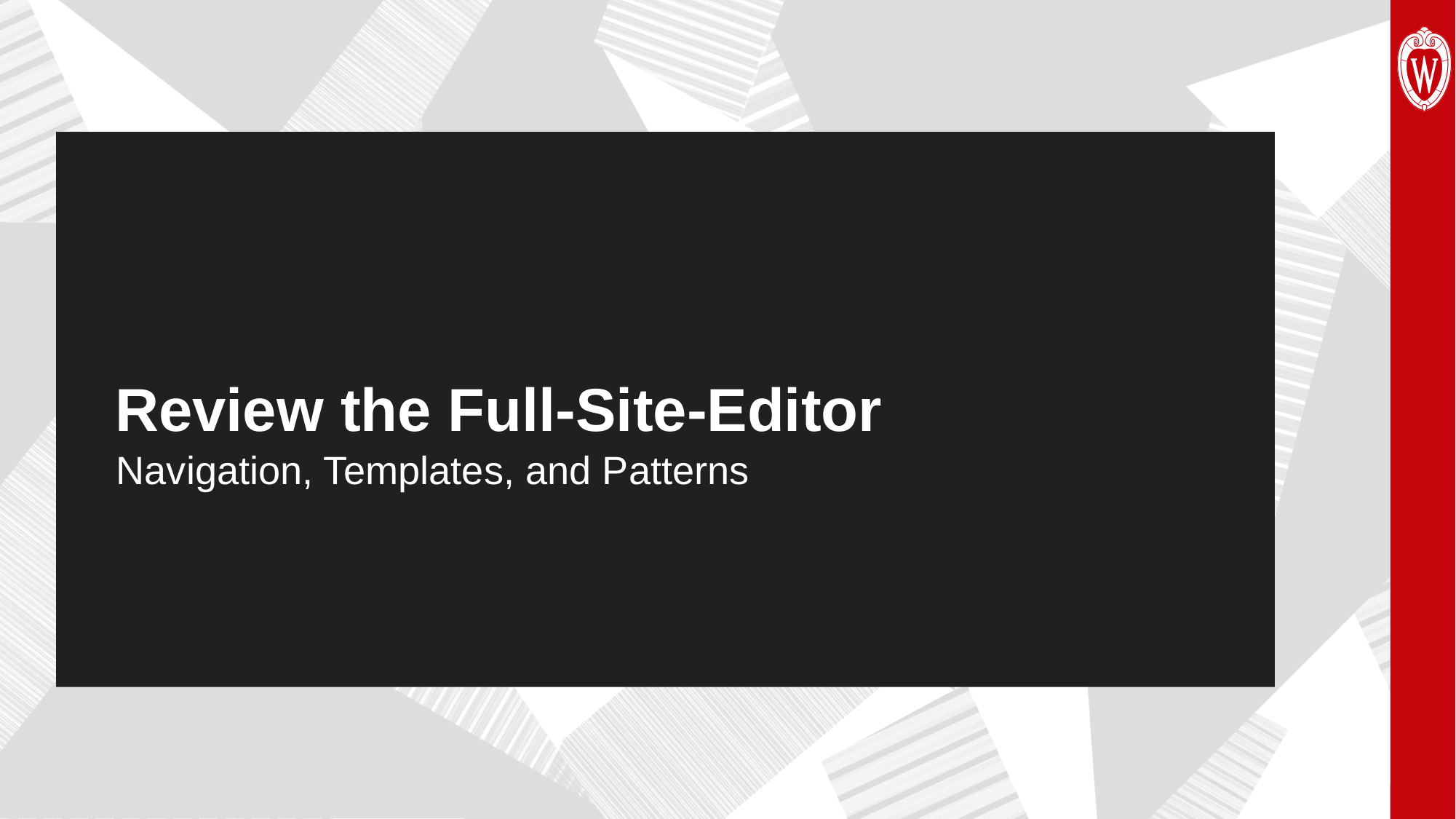

# Review the Full-Site-Editor
Navigation, Templates, and Patterns